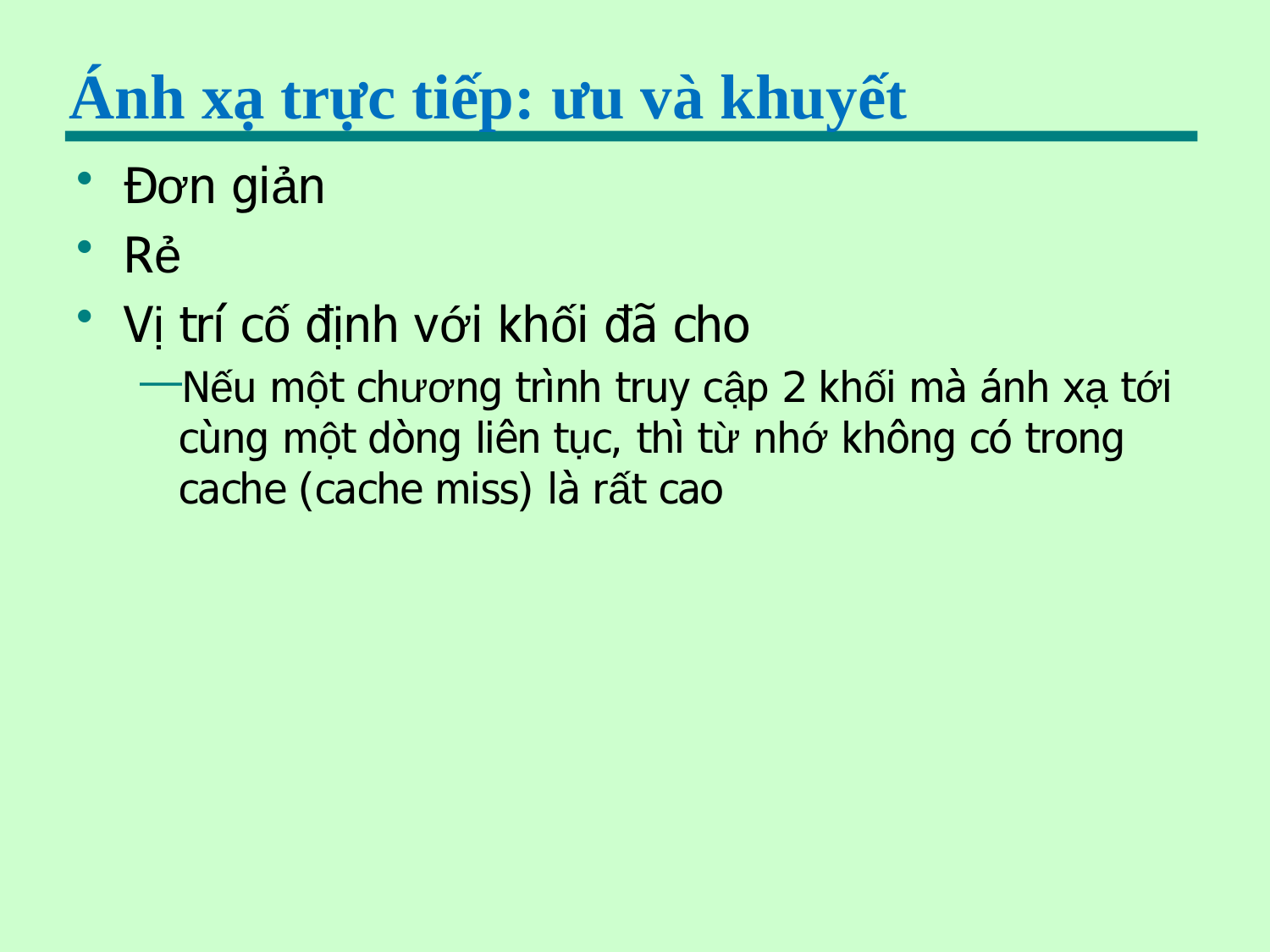

# Ánh xạ trực tiếp: ưu và khuyết
Đơn giản
Rẻ
Vị trí cố định với khối đã cho
Nếu một chương trình truy cập 2 khối mà ánh xạ tới cùng một dòng liên tục, thì từ nhớ không có trong cache (cache miss) là rất cao